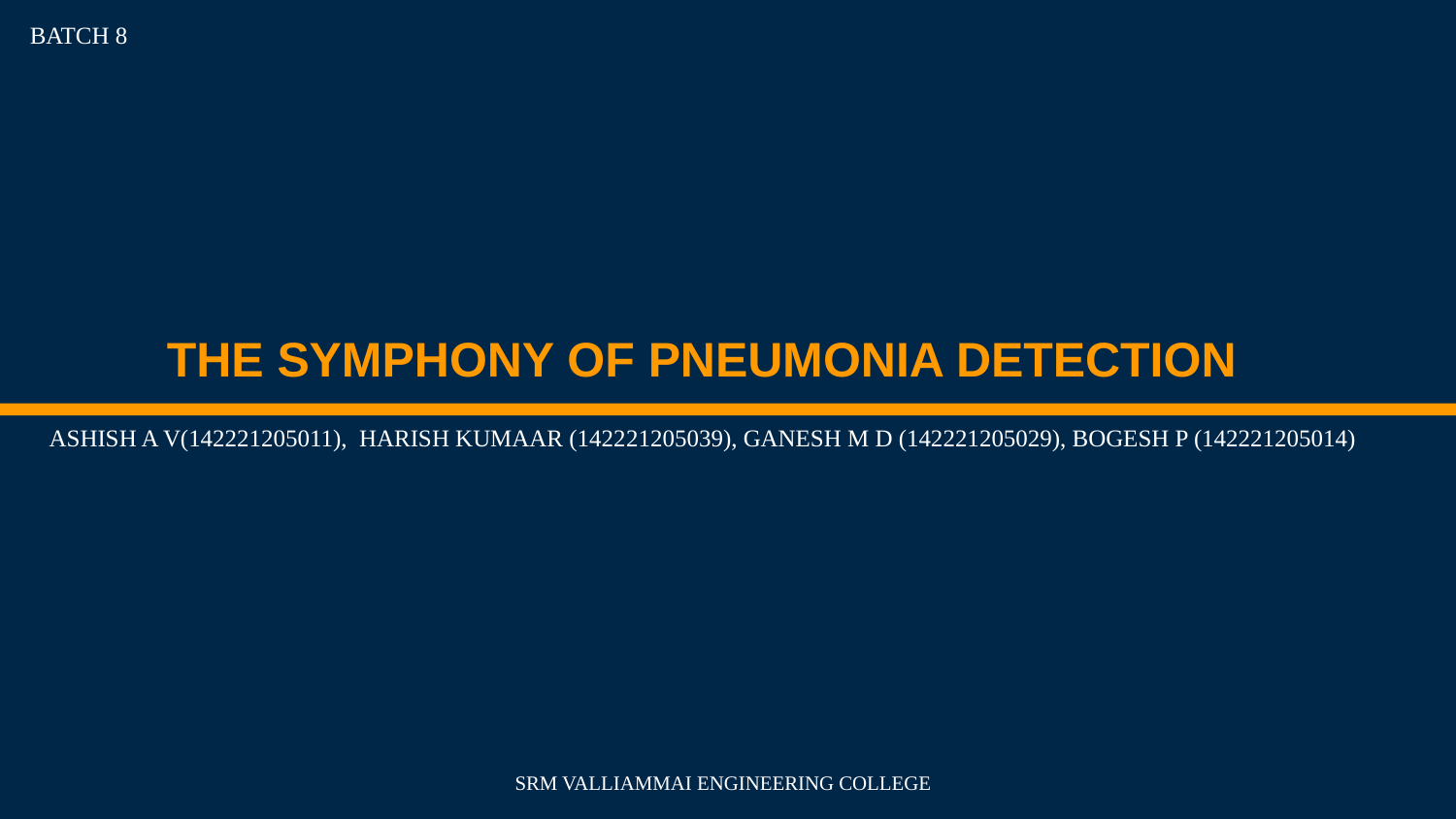

BATCH 8
THE SYMPHONY OF PNEUMONIA DETECTION

ASHISH A V(142221205011),  HARISH KUMAAR (142221205039), GANESH M D (142221205029), BOGESH P (142221205014)

SRM VALLIAMMAI ENGINEERING COLLEGE